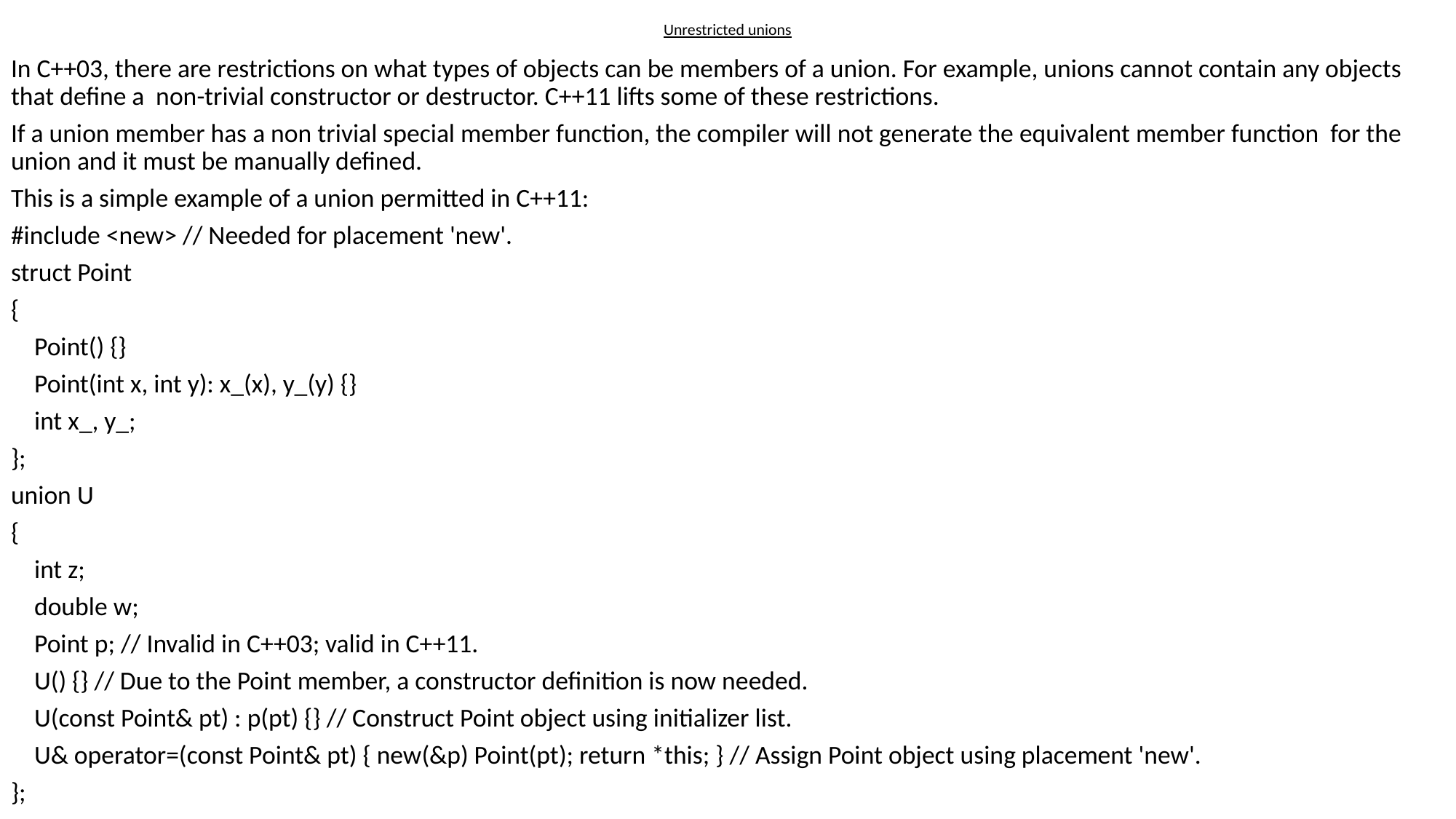

# Unrestricted unions
In C++03, there are restrictions on what types of objects can be members of a union. For example, unions cannot contain any objects that define a  non-trivial constructor or destructor. C++11 lifts some of these restrictions.
If a union member has a non trivial special member function, the compiler will not generate the equivalent member function  for the union and it must be manually defined.
This is a simple example of a union permitted in C++11:
#include <new> // Needed for placement 'new'.
struct Point
{
    Point() {}
    Point(int x, int y): x_(x), y_(y) {}
    int x_, y_;
};
union U
{
    int z;
    double w;
    Point p; // Invalid in C++03; valid in C++11.
    U() {} // Due to the Point member, a constructor definition is now needed.
    U(const Point& pt) : p(pt) {} // Construct Point object using initializer list.
    U& operator=(const Point& pt) { new(&p) Point(pt); return *this; } // Assign Point object using placement 'new'.
};